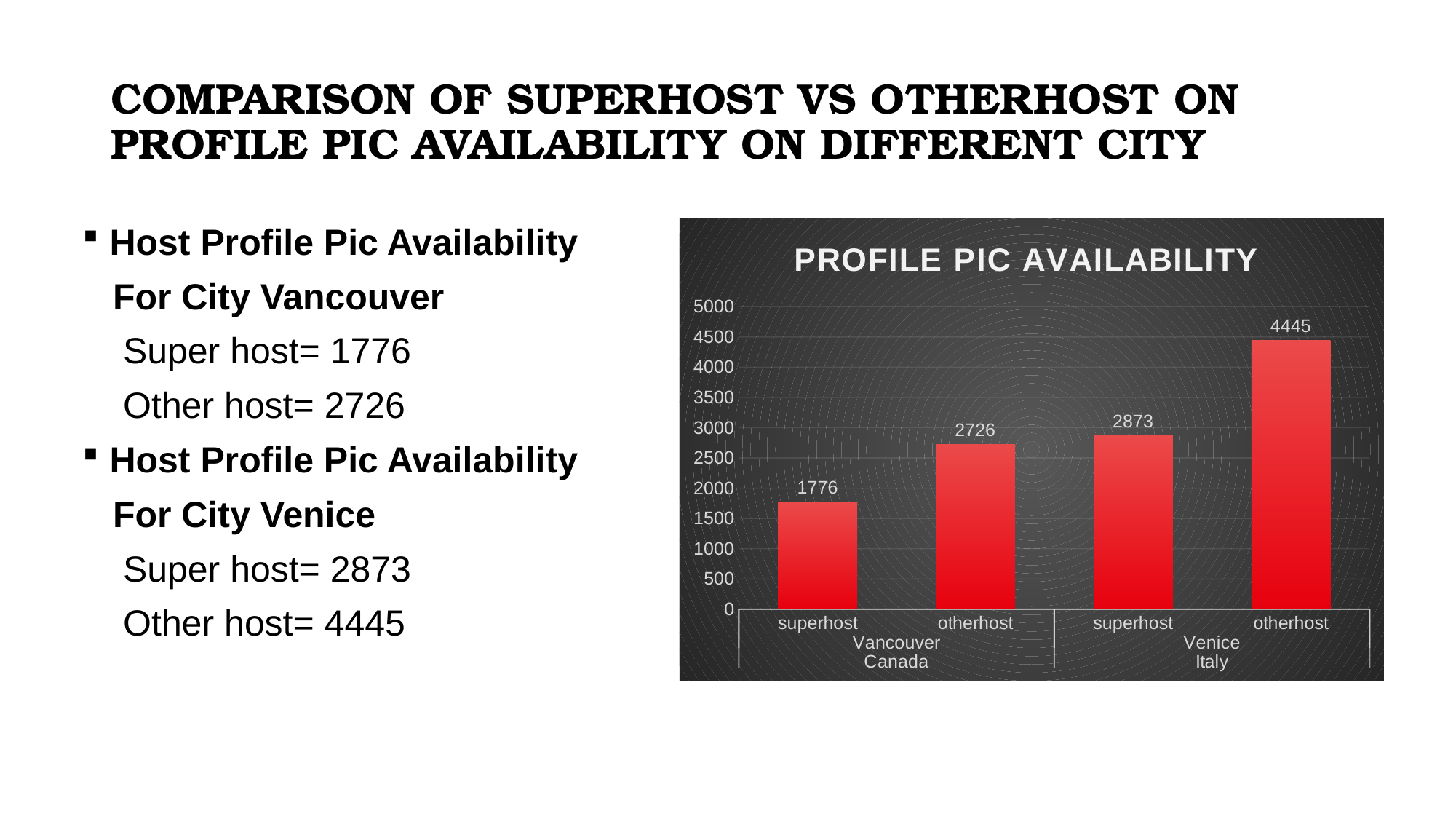

# COMPARISON OF SUPERHOST VS OTHERHOST ON PROFILE PIC AVAILABILITY ON DIFFERENT CITY
Host Profile Pic Availability
   For City Vancouver
    Super host= 1776
    Other host= 2726
Host Profile Pic Availability
   For City Venice
    Super host= 2873
    Other host= 4445

### Chart: PROFILE PIC AVAILABILITY

| Category | Total |
|---|---|
| superhost | 1776.0 |
| otherhost | 2726.0 |
| superhost | 2873.0 |
| otherhost | 4445.0 |